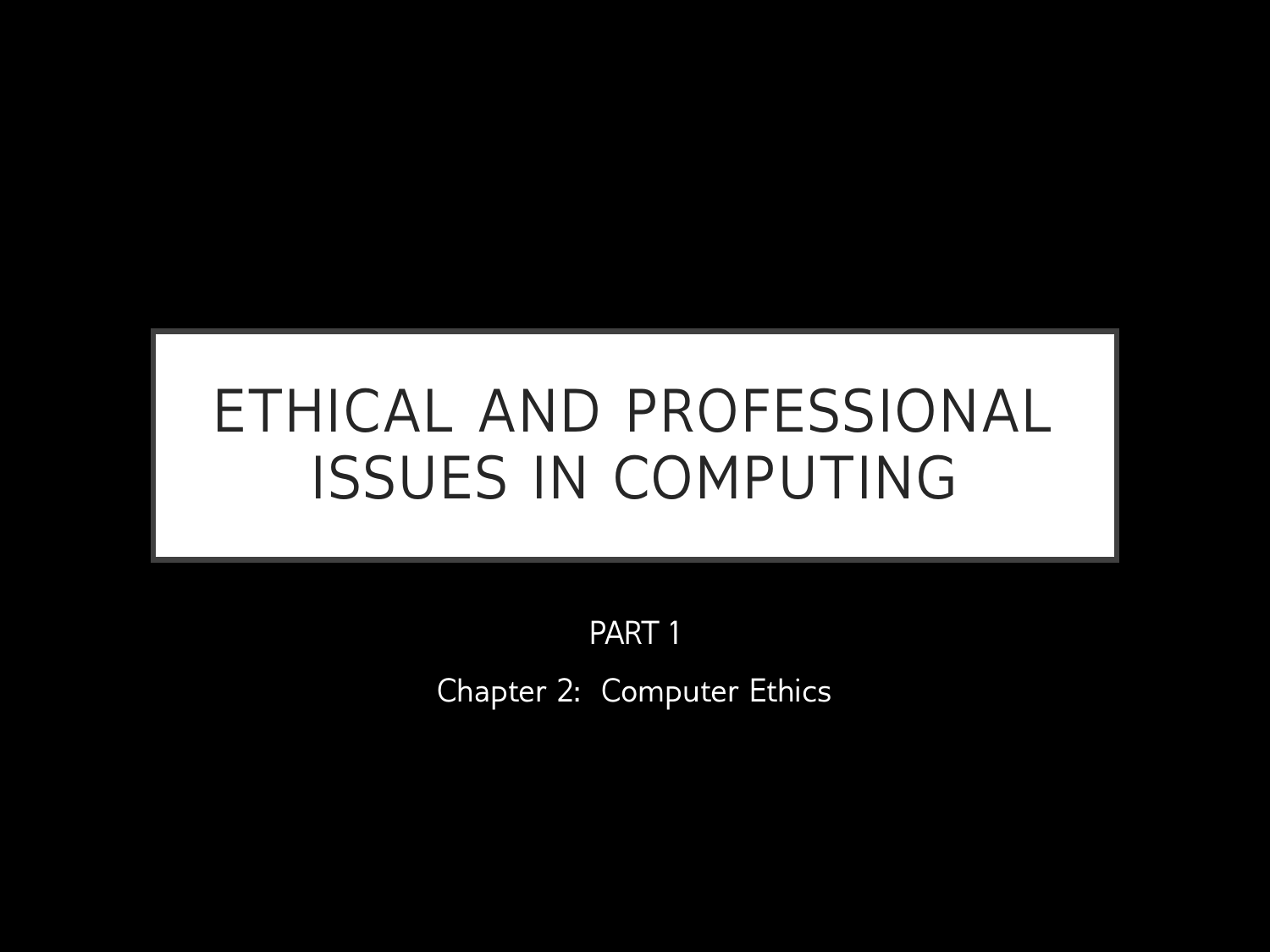

# ETHICAL AND PROFESSIONAL ISSUES IN COMPUTING
PART 1
Chapter 2:  Computer Ethics